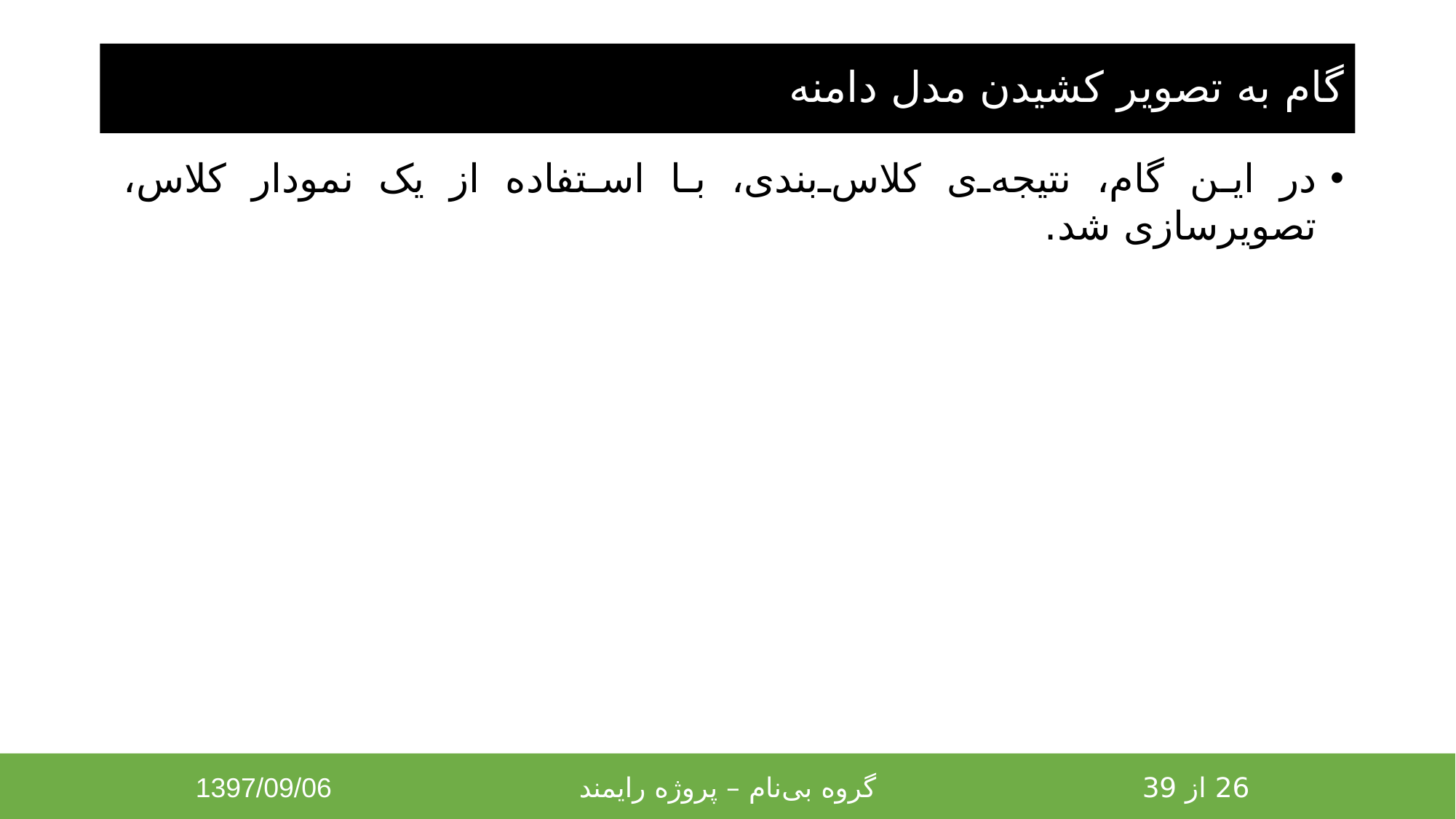

# گام به تصویر کشیدن مدل دامنه
در این گام، نتیجه‌ی کلاس‌بندی، با استفاده از یک نمودار کلاس، تصویرسازی شد.